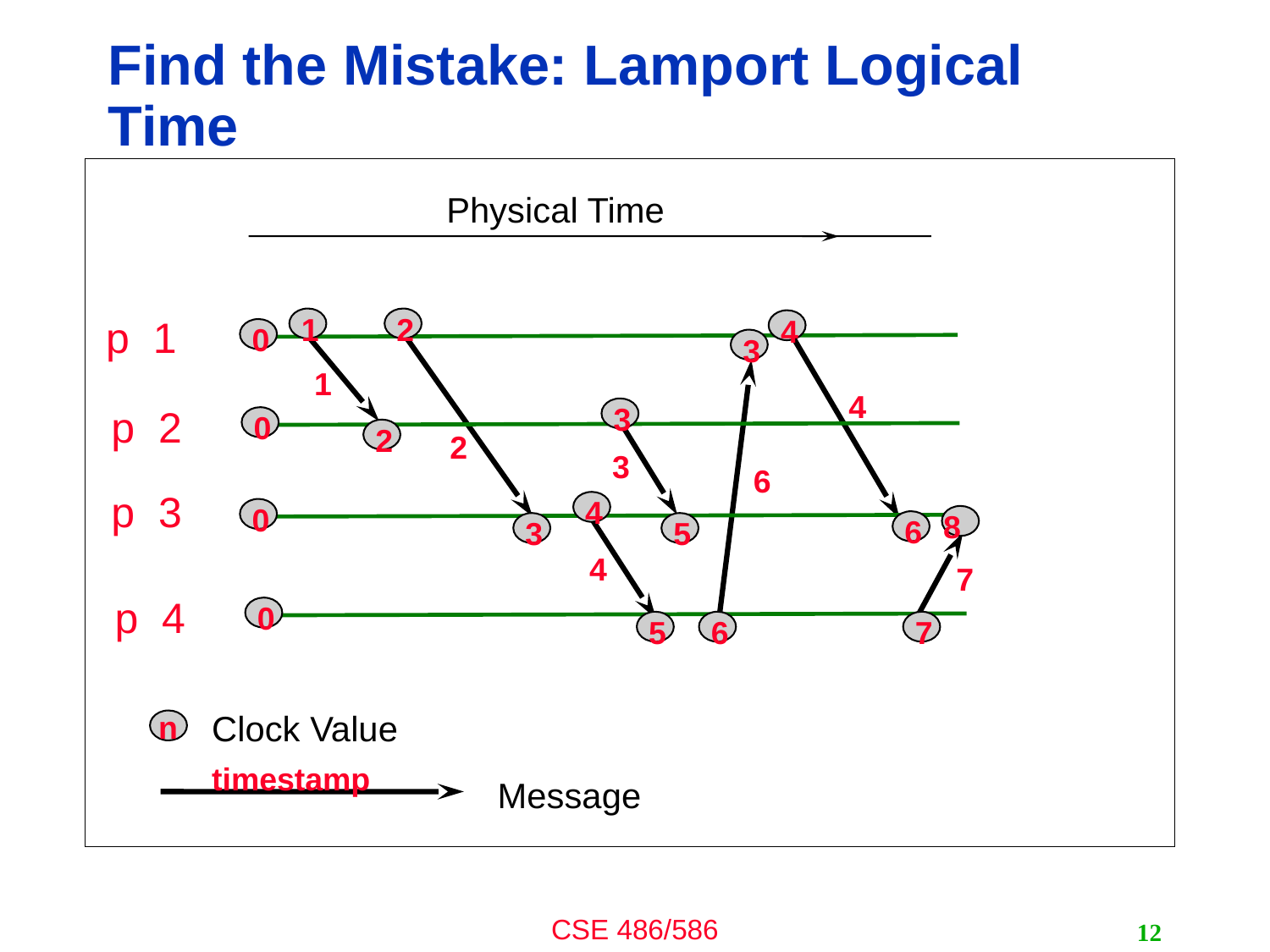

# Find the Mistake: Lamport Logical Time

Physical Time

1
2
p  1
4

0

3

1

4
3
p  2

0

2

2

3
6
p  3
4

0

8
6

3
5

4
7
p  4
0

5
6
7

Clock Value
n

timestamp
Message

12